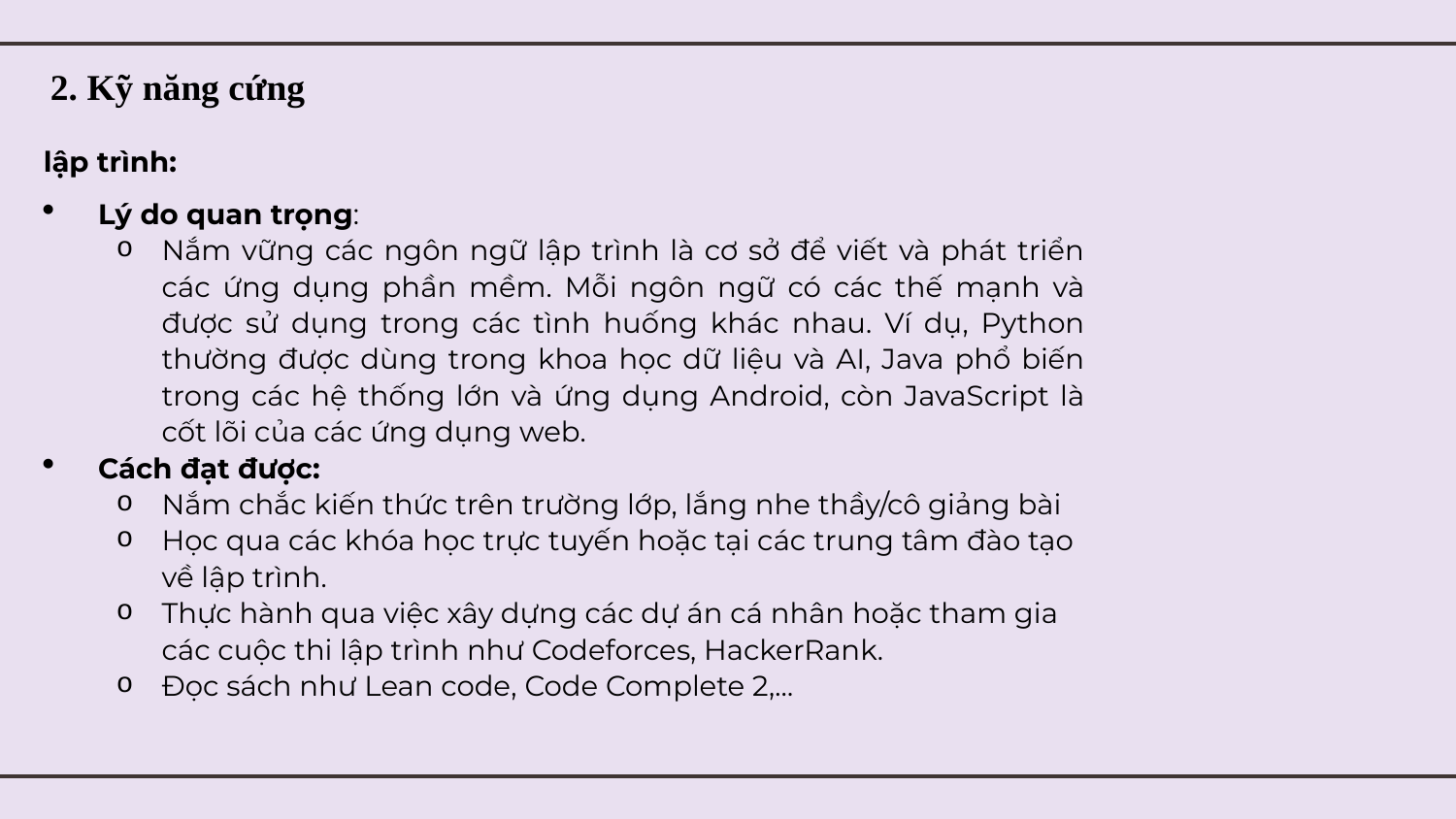

2. Kỹ năng cứng
lập trình:
Lý do quan trọng:
Nắm vững các ngôn ngữ lập trình là cơ sở để viết và phát triển các ứng dụng phần mềm. Mỗi ngôn ngữ có các thế mạnh và được sử dụng trong các tình huống khác nhau. Ví dụ, Python thường được dùng trong khoa học dữ liệu và AI, Java phổ biến trong các hệ thống lớn và ứng dụng Android, còn JavaScript là cốt lõi của các ứng dụng web.
Cách đạt được:
Nắm chắc kiến thức trên trường lớp, lắng nhe thầy/cô giảng bài
Học qua các khóa học trực tuyến hoặc tại các trung tâm đào tạo về lập trình.
Thực hành qua việc xây dựng các dự án cá nhân hoặc tham gia các cuộc thi lập trình như Codeforces, HackerRank.
Đọc sách như Lean code, Code Complete 2,…